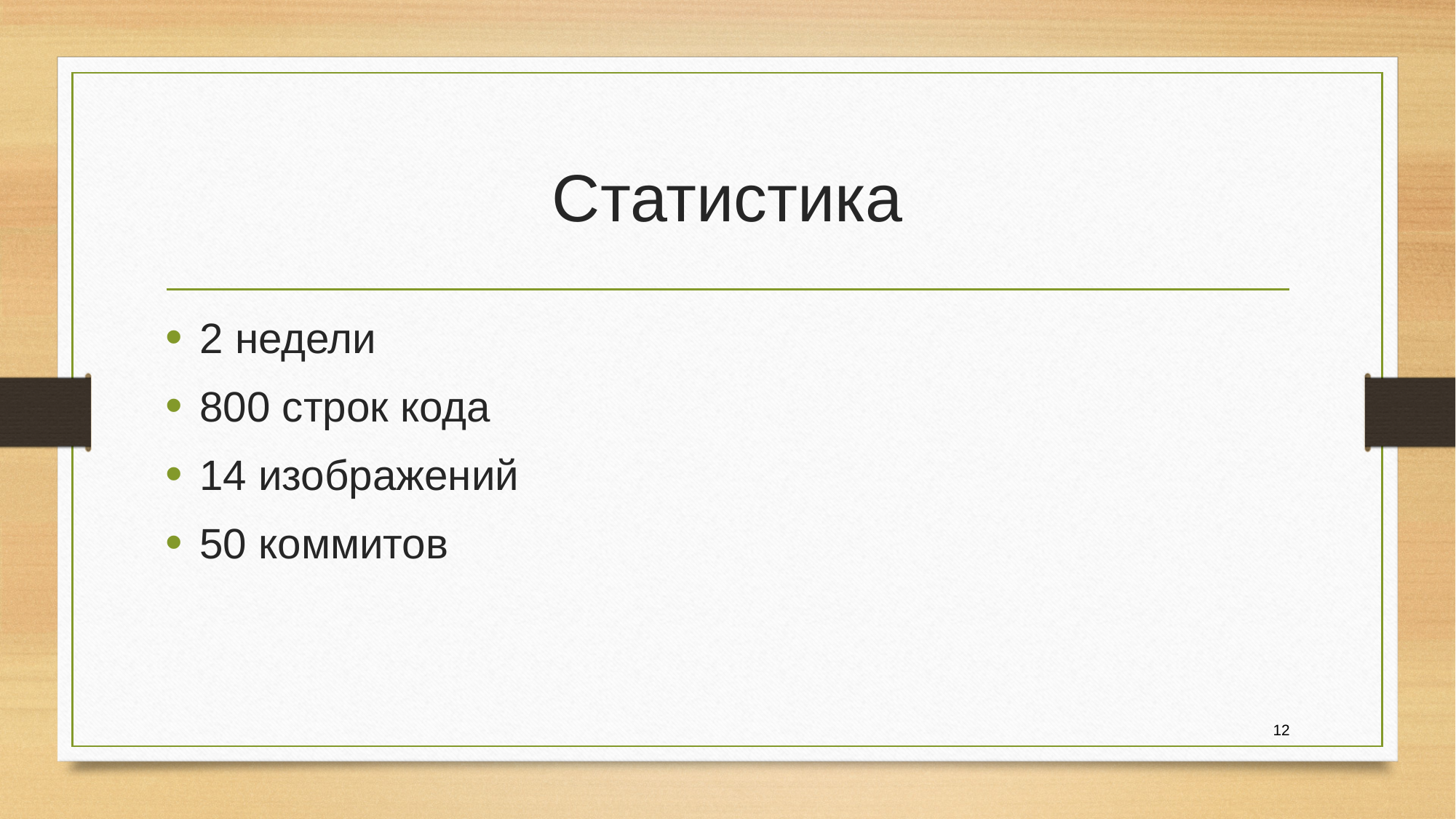

# Статистика
2 недели
800 строк кода
14 изображений
50 коммитов
12